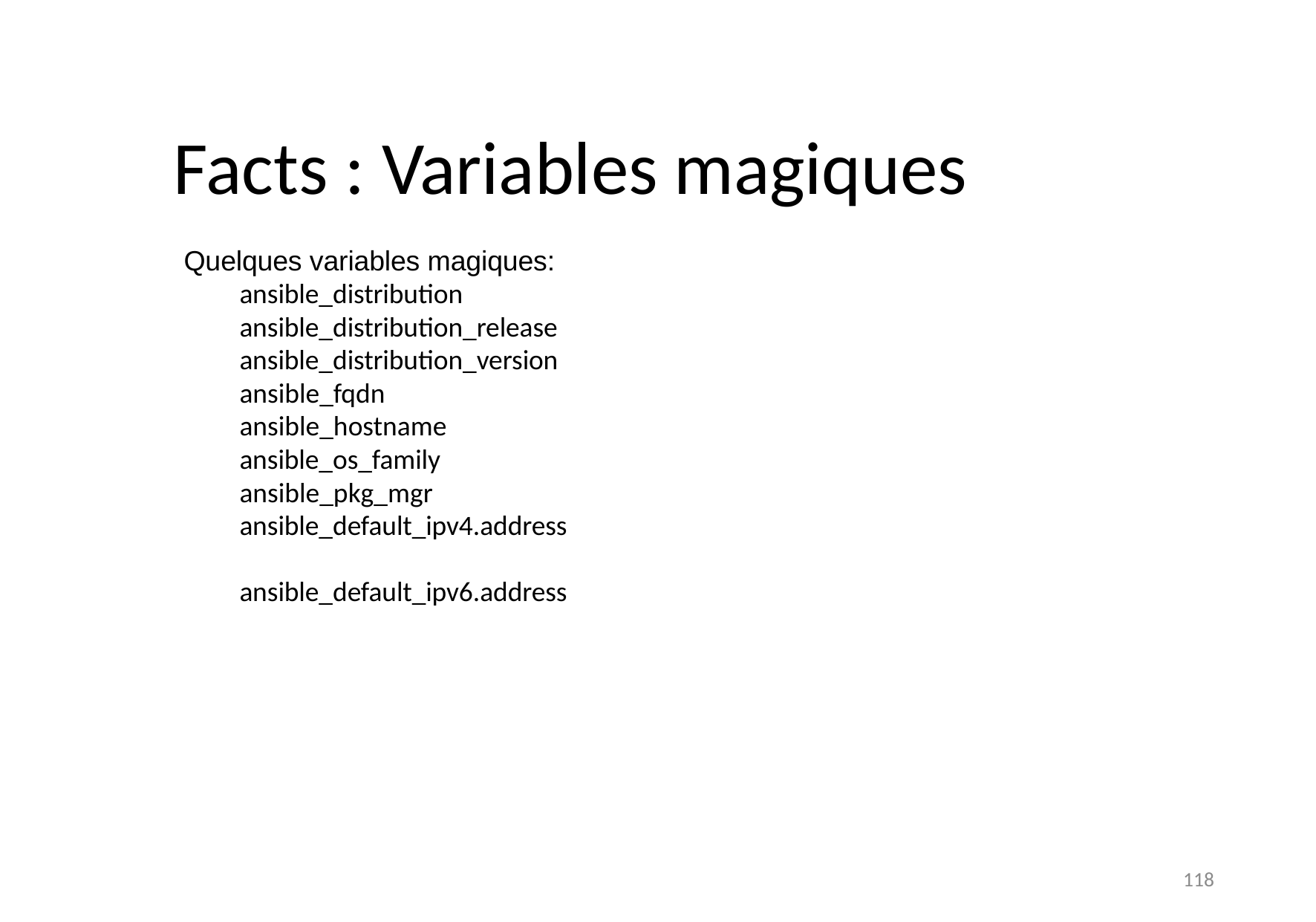

# Facts : Variables magiques
Quelques variables magiques:  ansible_distribution  ansible_distribution_release  ansible_distribution_version  ansible_fqdn  ansible_hostname  ansible_os_family  ansible_pkg_mgr  ansible_default_ipv4.address  ansible_default_ipv6.address
118